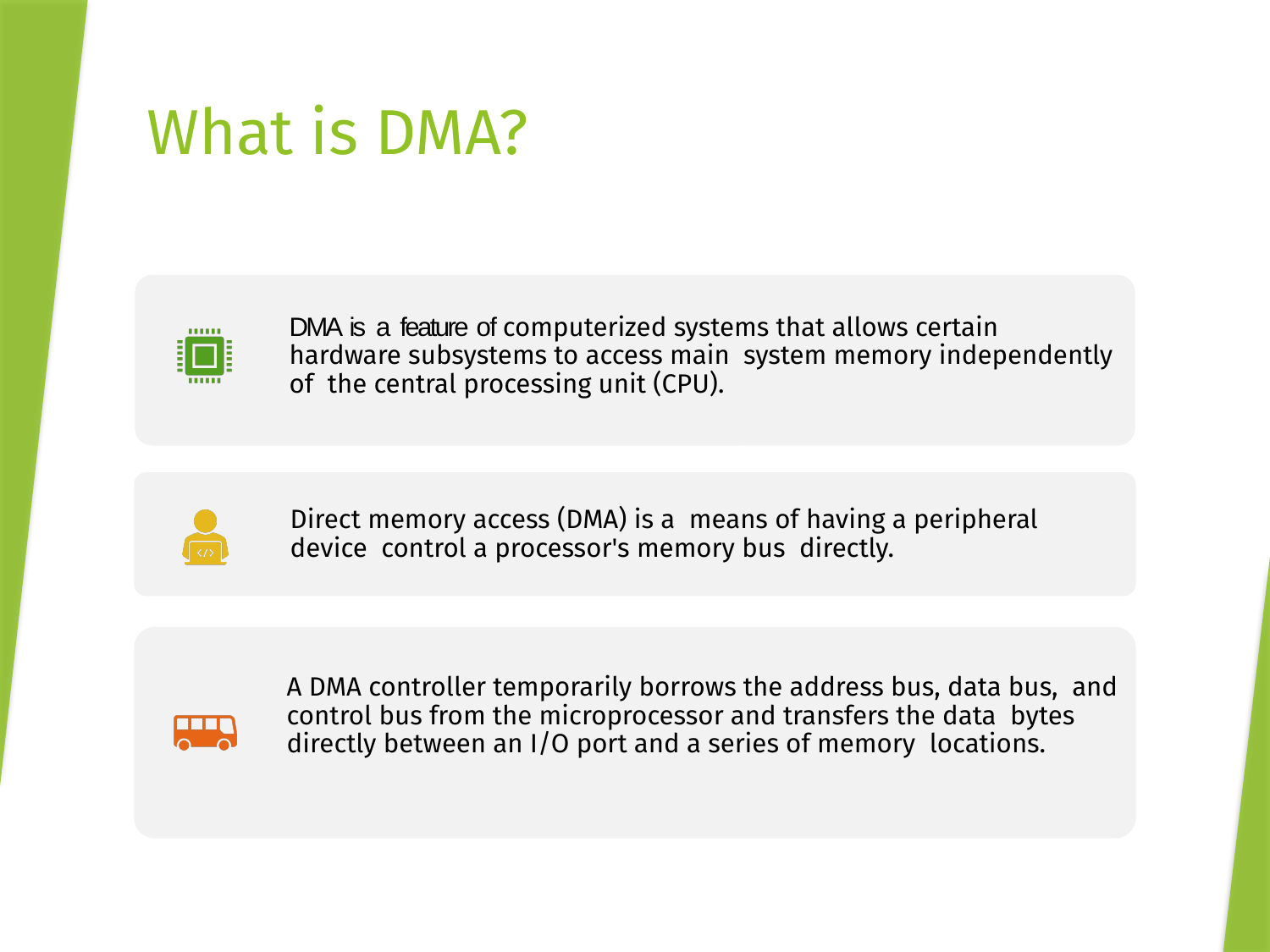

# What is DMA?
DMA  is  a feature of computerized systems that allows certain  hardware subsystems to access main  system memory independently of  the central processing unit (CPU).
Direct memory access (DMA) is a  means of having a peripheral device  control a processor's memory bus  directly.
A DMA controller temporarily borrows the address bus, data bus,  and control bus from the microprocessor and transfers the data  bytes directly between an I/O port and a series of memory  locations.